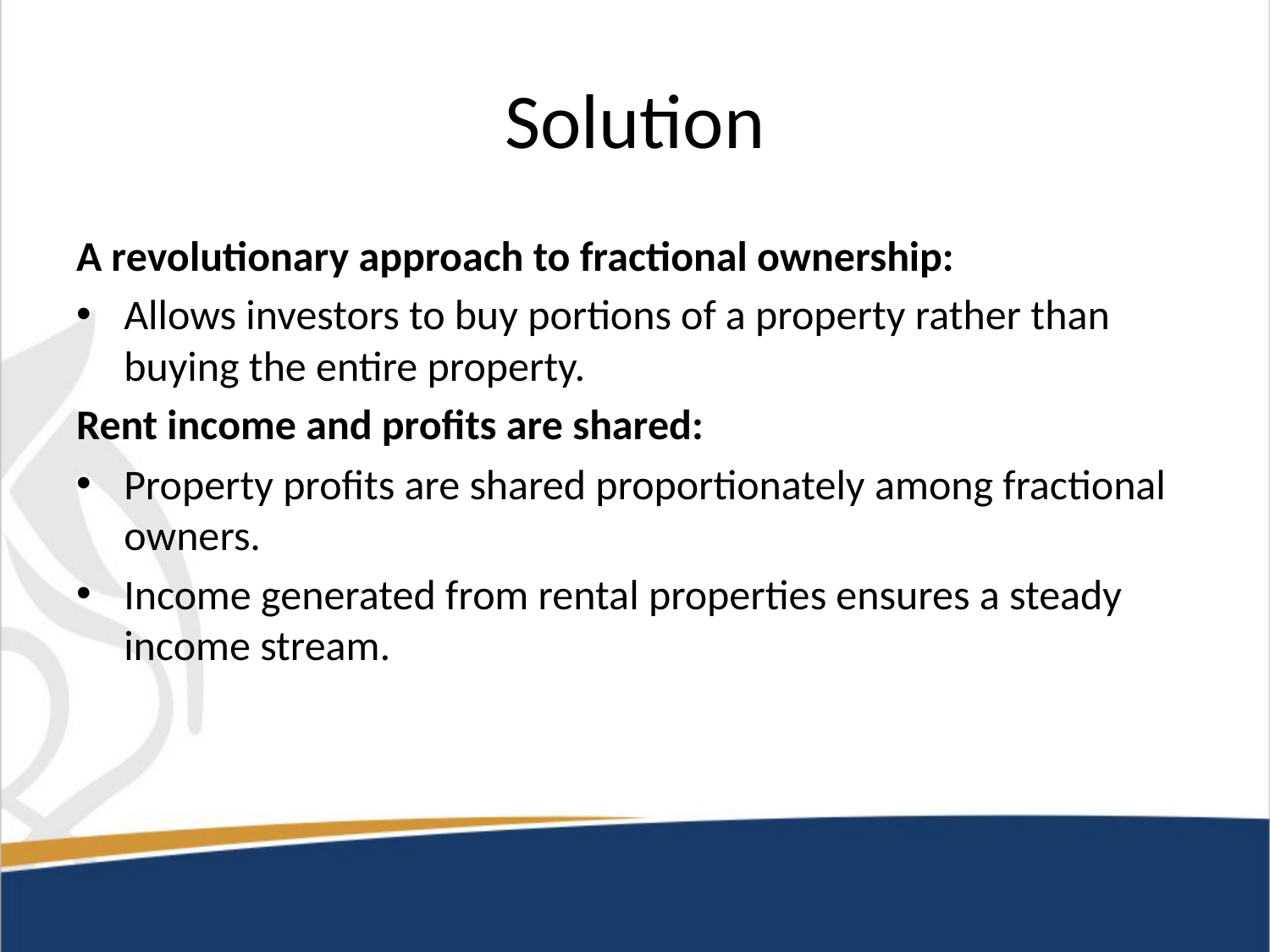

# Solution
A revolutionary approach to fractional ownership:
Allows investors to buy portions of a property rather than buying the entire property.
Rent income and profits are shared:
Property profits are shared proportionately among fractional owners.
Income generated from rental properties ensures a steady income stream.